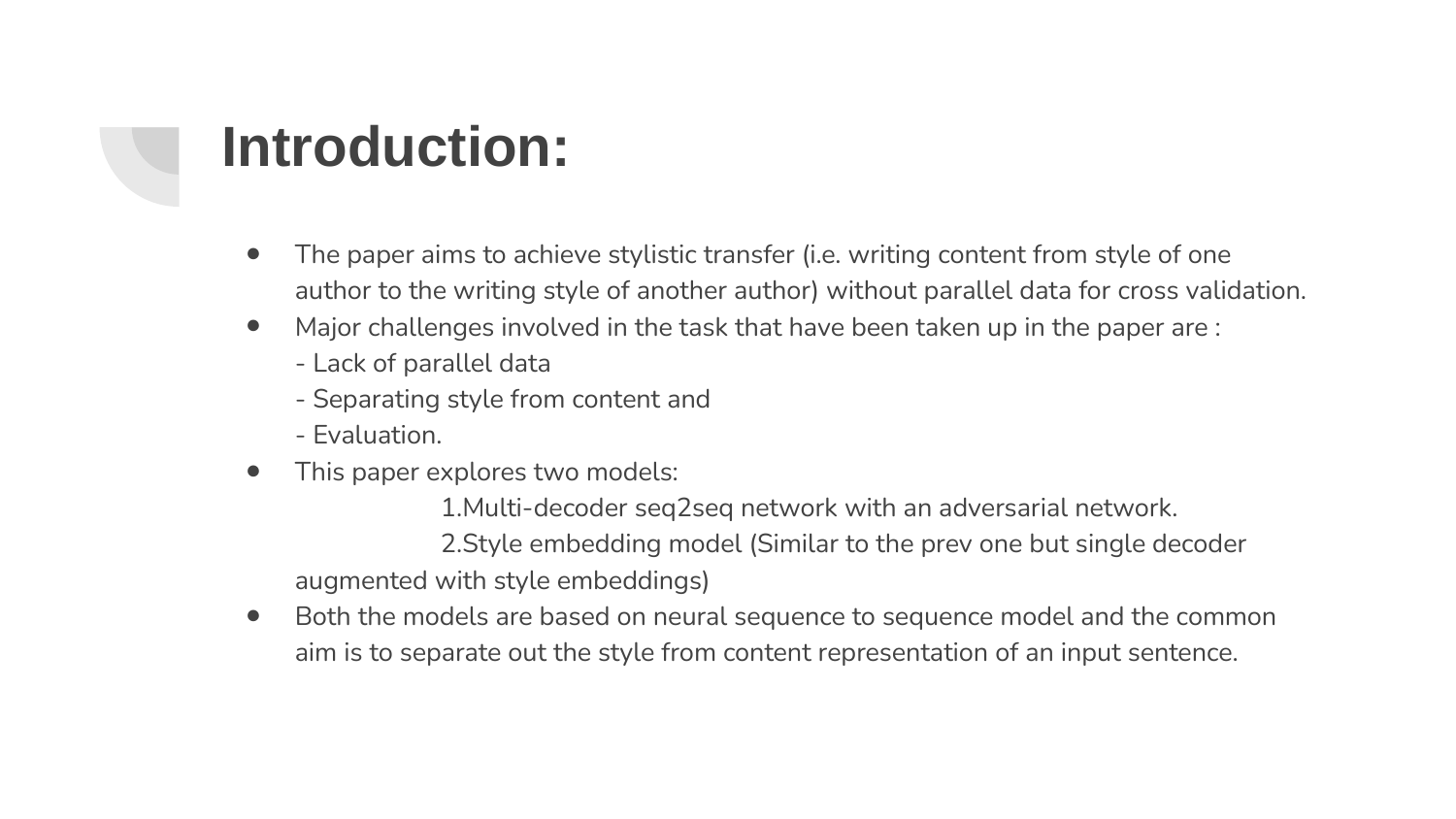

Introduction:
The paper aims to achieve stylistic transfer (i.e. writing content from style of one author to the writing style of another author) without parallel data for cross validation.
Major challenges involved in the task that have been taken up in the paper are :
- Lack of parallel data
- Separating style from content and
- Evaluation.
This paper explores two models:
	1.Multi-decoder seq2seq network with an adversarial network.
	2.Style embedding model (Similar to the prev one but single decoder augmented with style embeddings)
Both the models are based on neural sequence to sequence model and the common aim is to separate out the style from content representation of an input sentence.